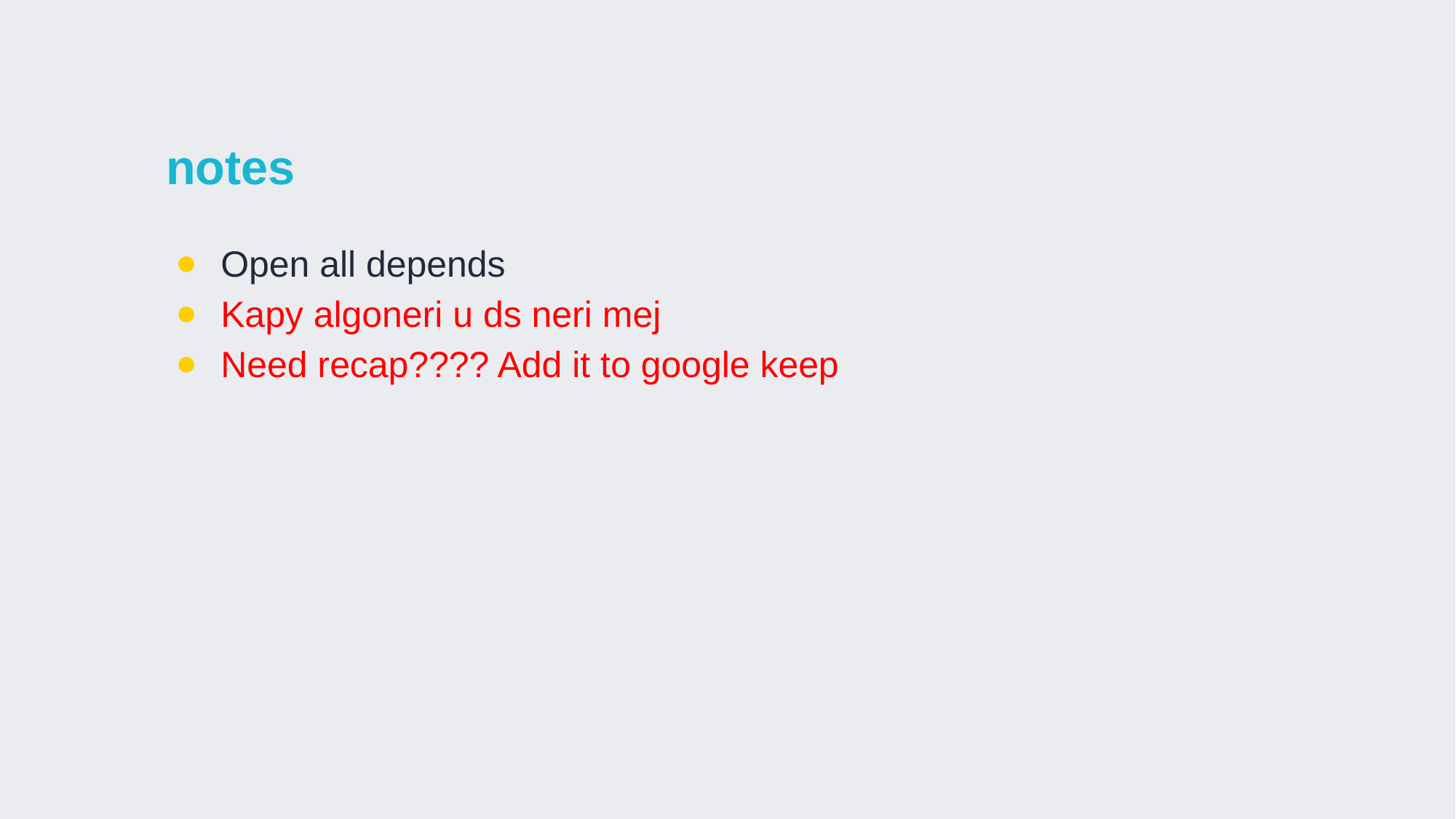

# notes
Open all depends
Kapy algoneri u ds neri mej
Need recap???? Add it to google keep